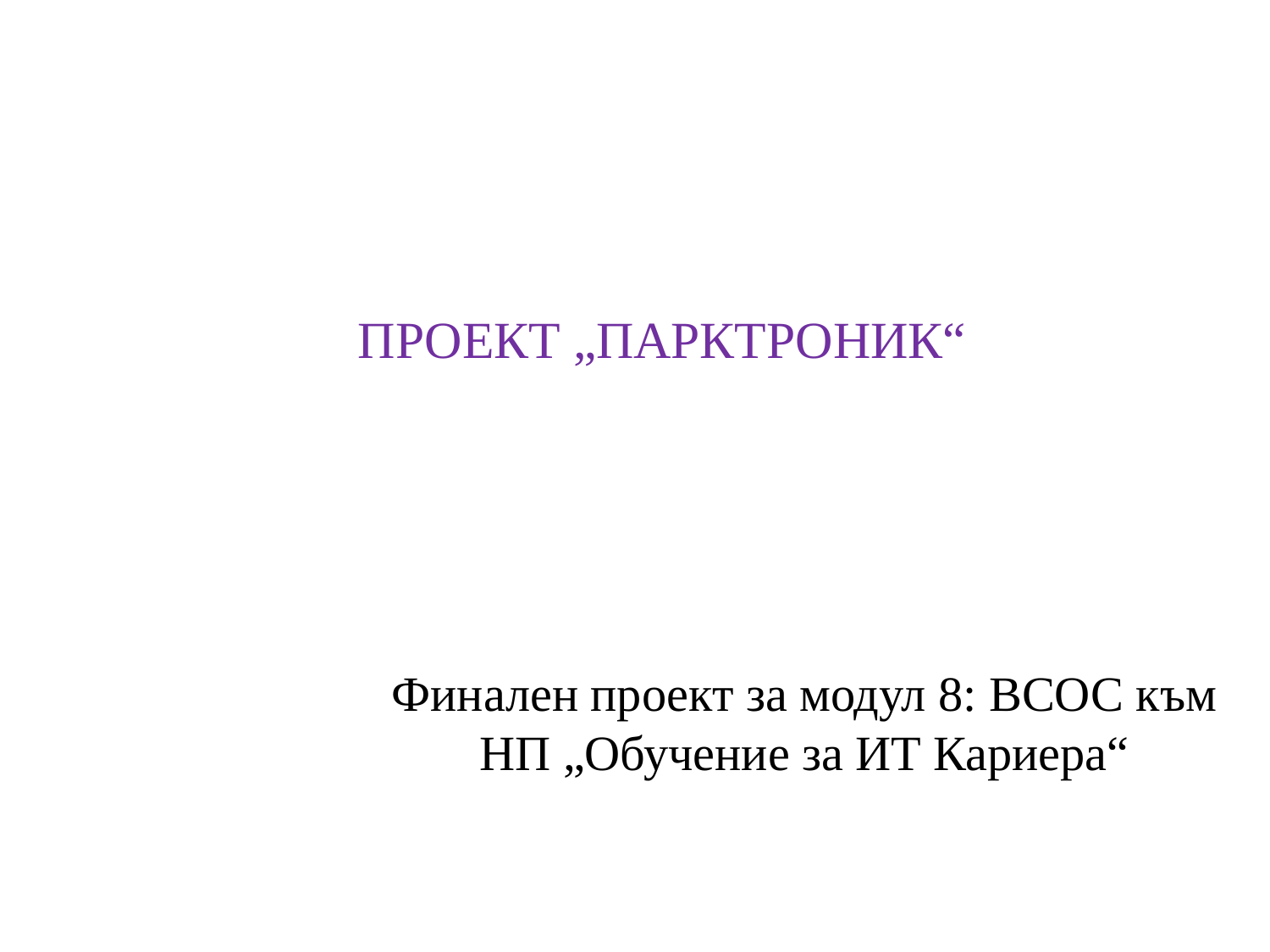

# Проект „ПАРКТРОНИК“
Финален проект за модул 8: ВСОС към НП „Обучение за ИТ Кариера“